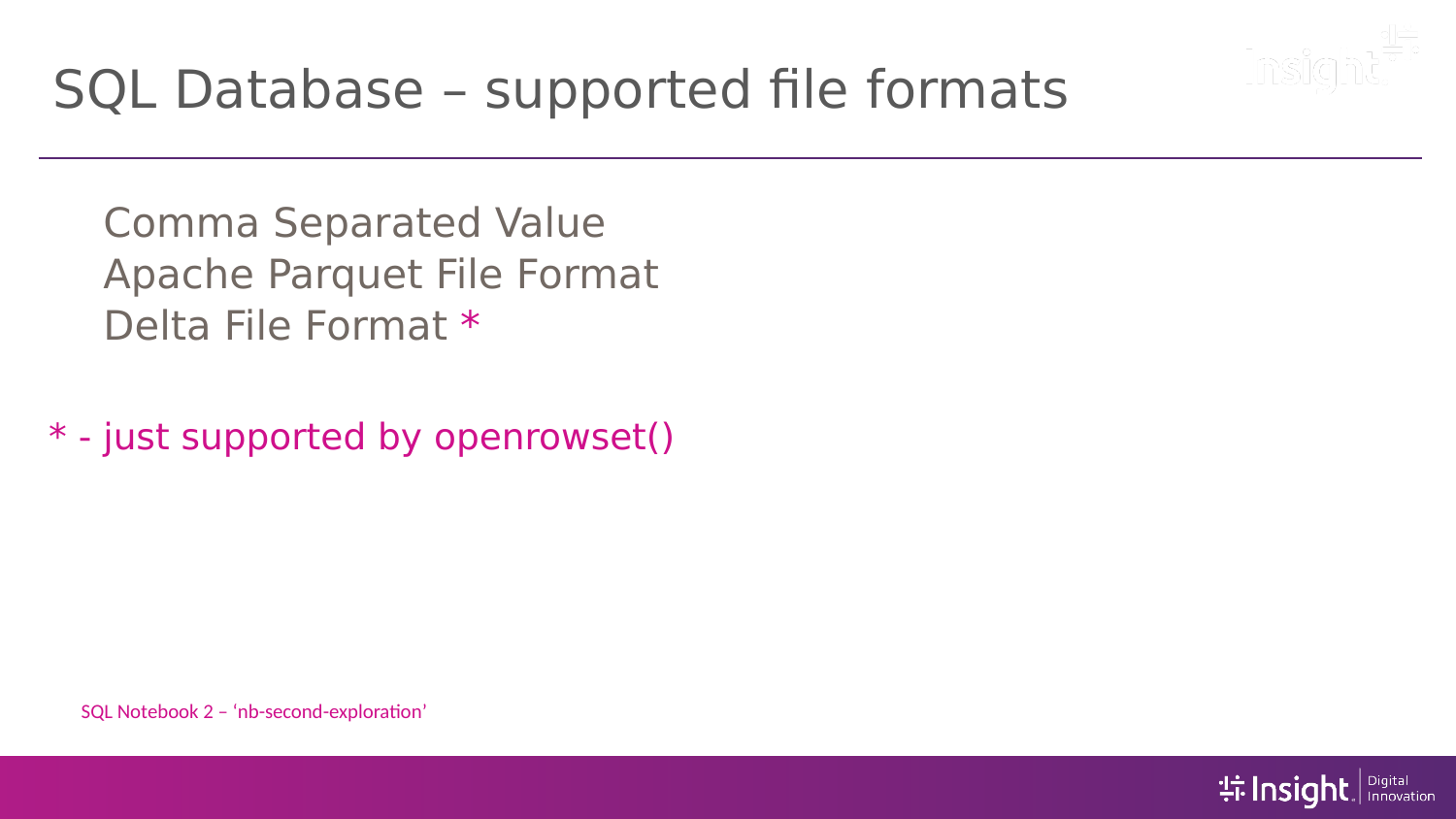

# SQL Database – supported file formats
Comma Separated Value
Apache Parquet File Format
Delta File Format *

* - just supported by openrowset()

SQL Notebook 2 – ‘nb-second-exploration’